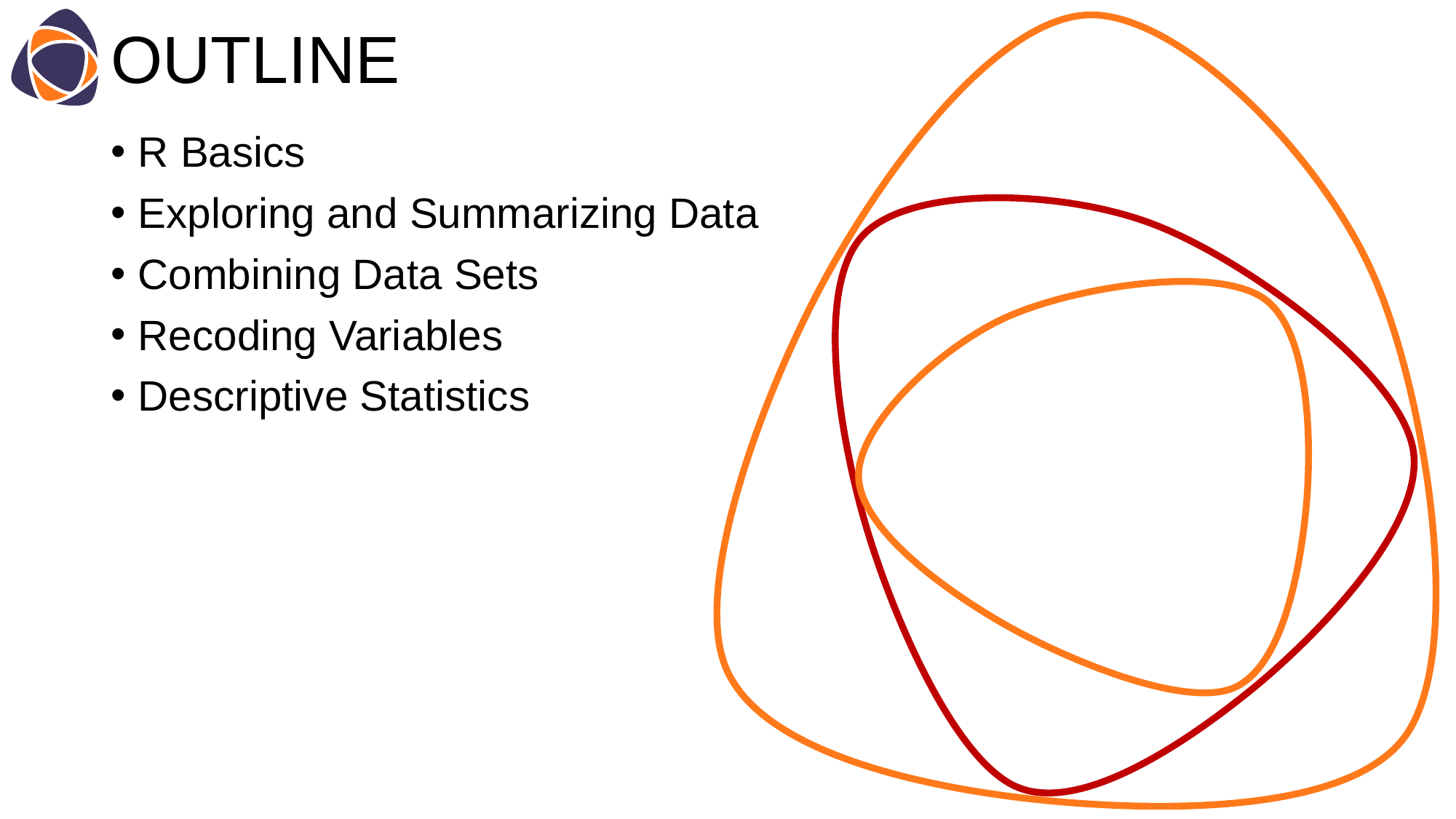

# OUTLINE

R Basics
Exploring and Summarizing Data
Combining Data Sets
Recoding Variables
Descriptive Statistics